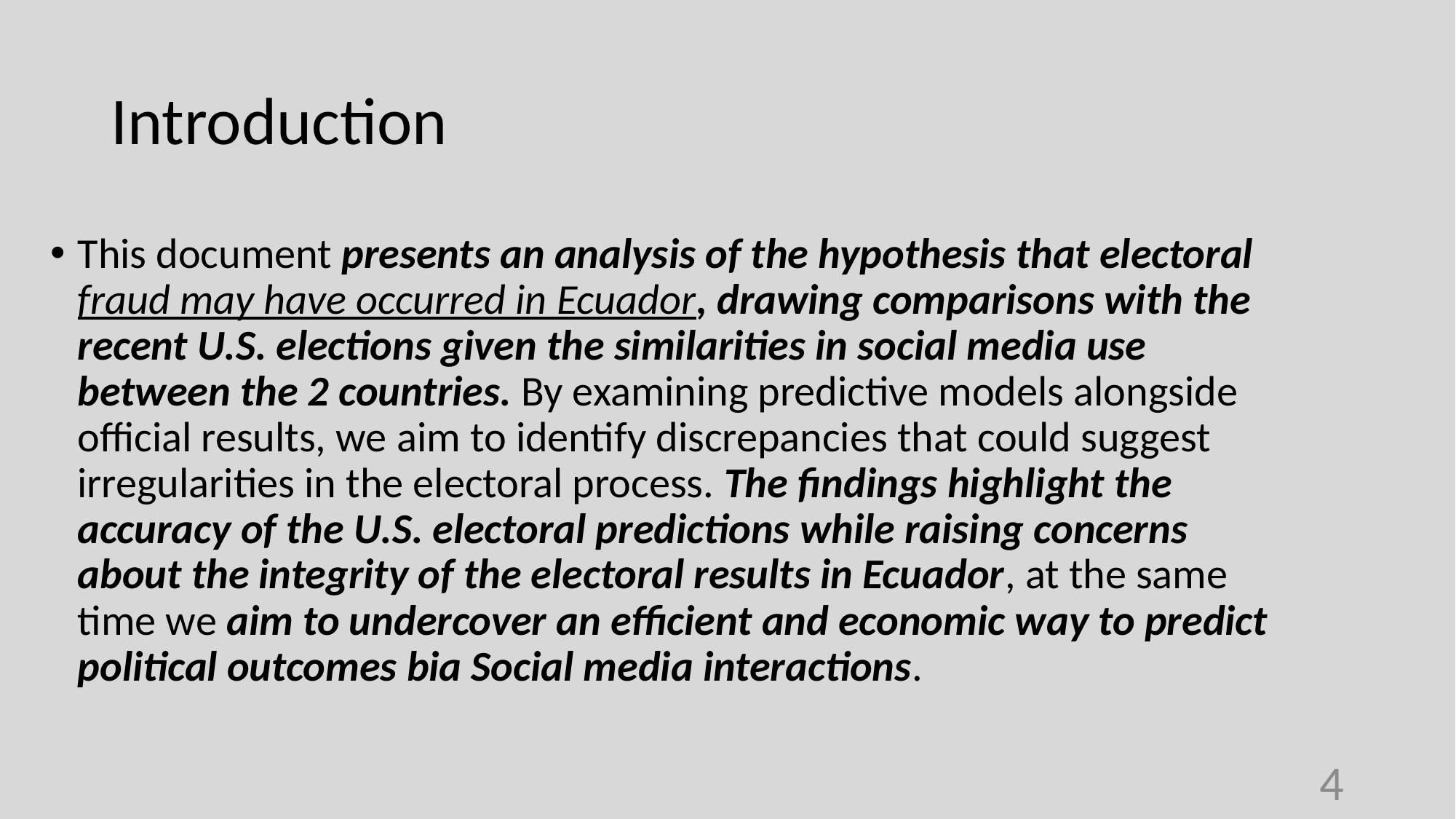

# Introduction
This document presents an analysis of the hypothesis that electoral fraud may have occurred in Ecuador, drawing comparisons with the recent U.S. elections given the similarities in social media use between the 2 countries. By examining predictive models alongside official results, we aim to identify discrepancies that could suggest irregularities in the electoral process. The findings highlight the accuracy of the U.S. electoral predictions while raising concerns about the integrity of the electoral results in Ecuador, at the same time we aim to undercover an efficient and economic way to predict political outcomes bia Social media interactions.
4